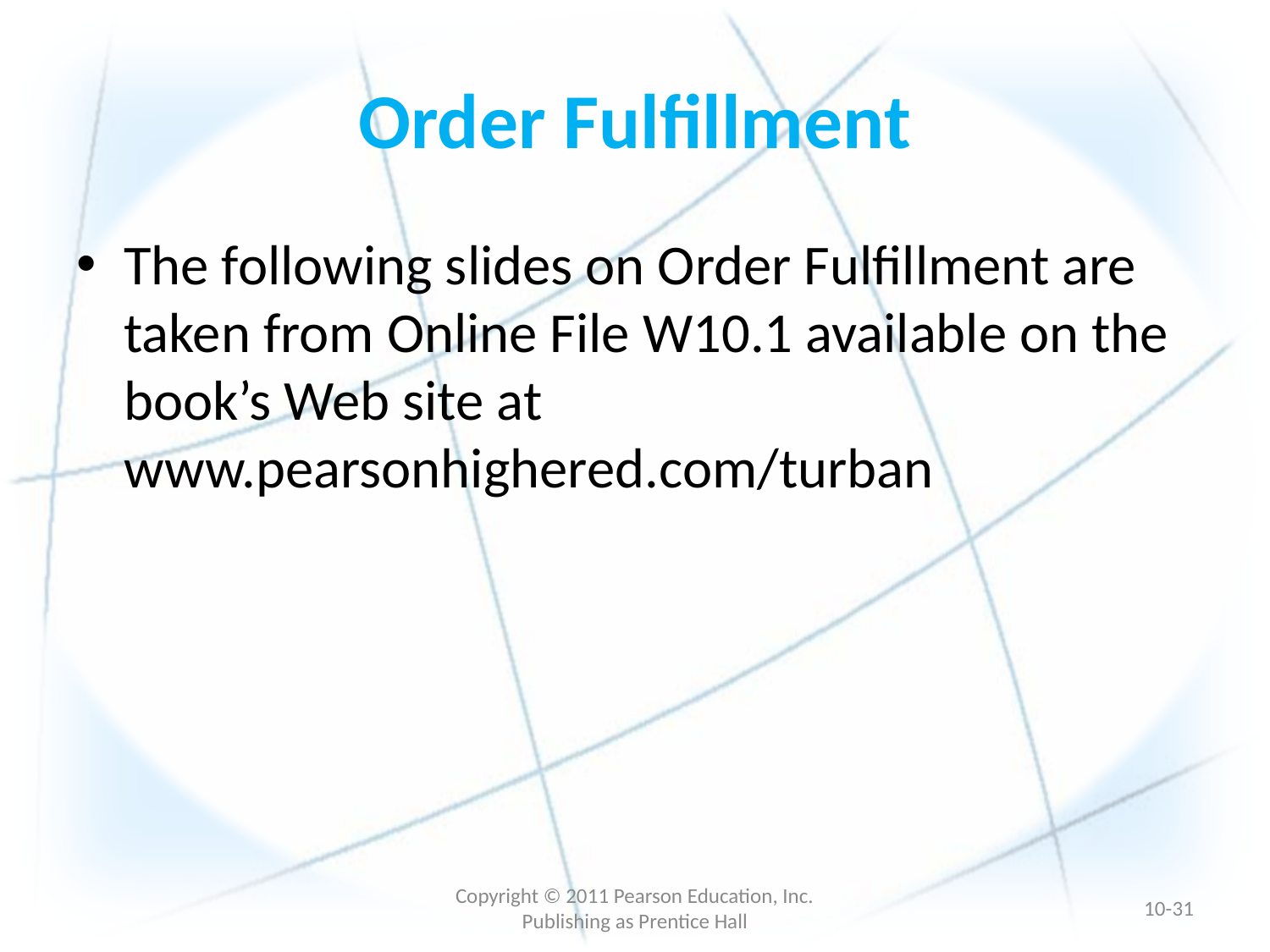

# Order Fulfillment
The following slides on Order Fulfillment are taken from Online File W10.1 available on the book’s Web site at www.pearsonhighered.com/turban
Copyright © 2011 Pearson Education, Inc. Publishing as Prentice Hall
10-31